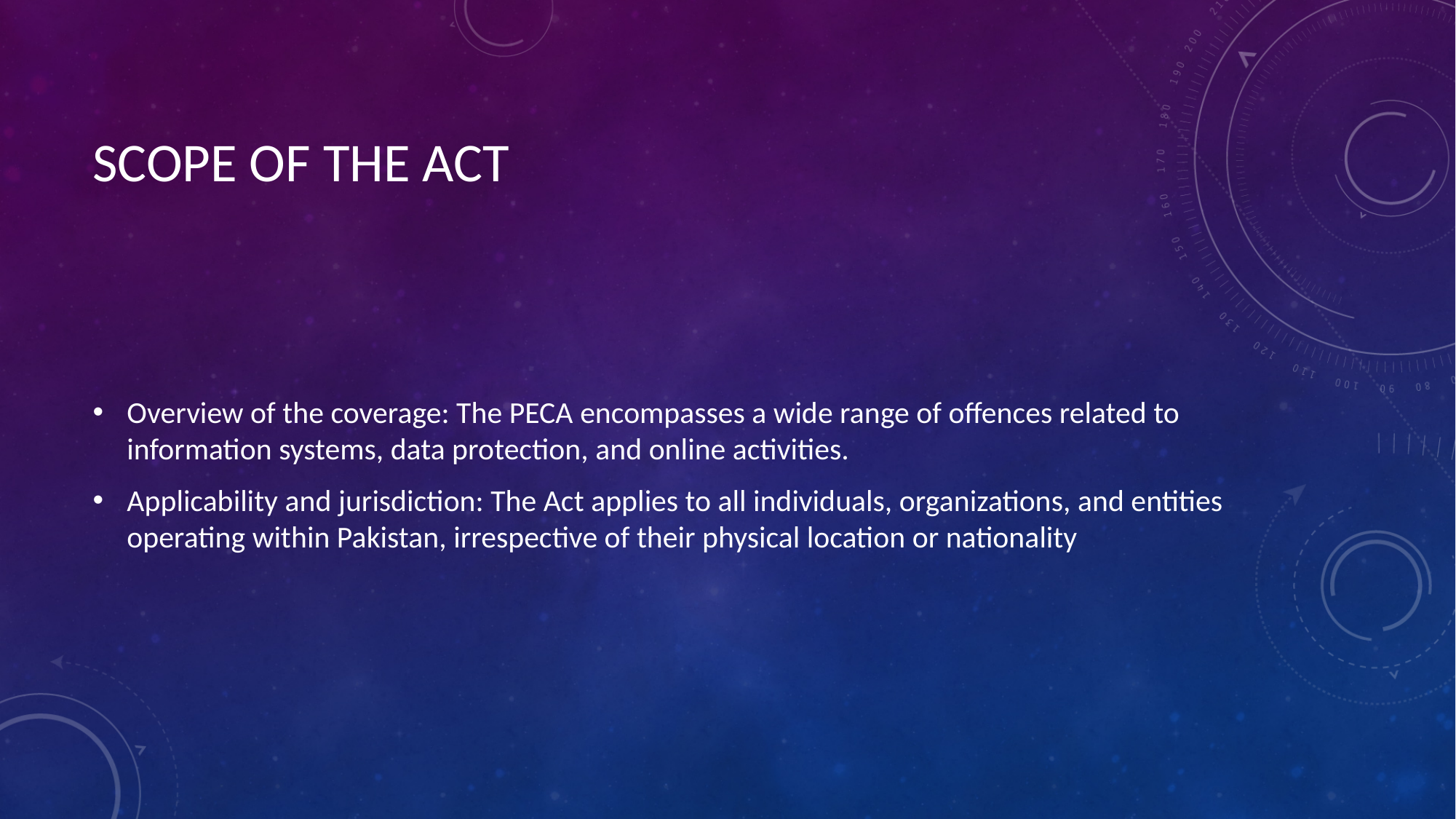

# Scope of the Act
Overview of the coverage: The PECA encompasses a wide range of offences related to information systems, data protection, and online activities.
Applicability and jurisdiction: The Act applies to all individuals, organizations, and entities operating within Pakistan, irrespective of their physical location or nationality